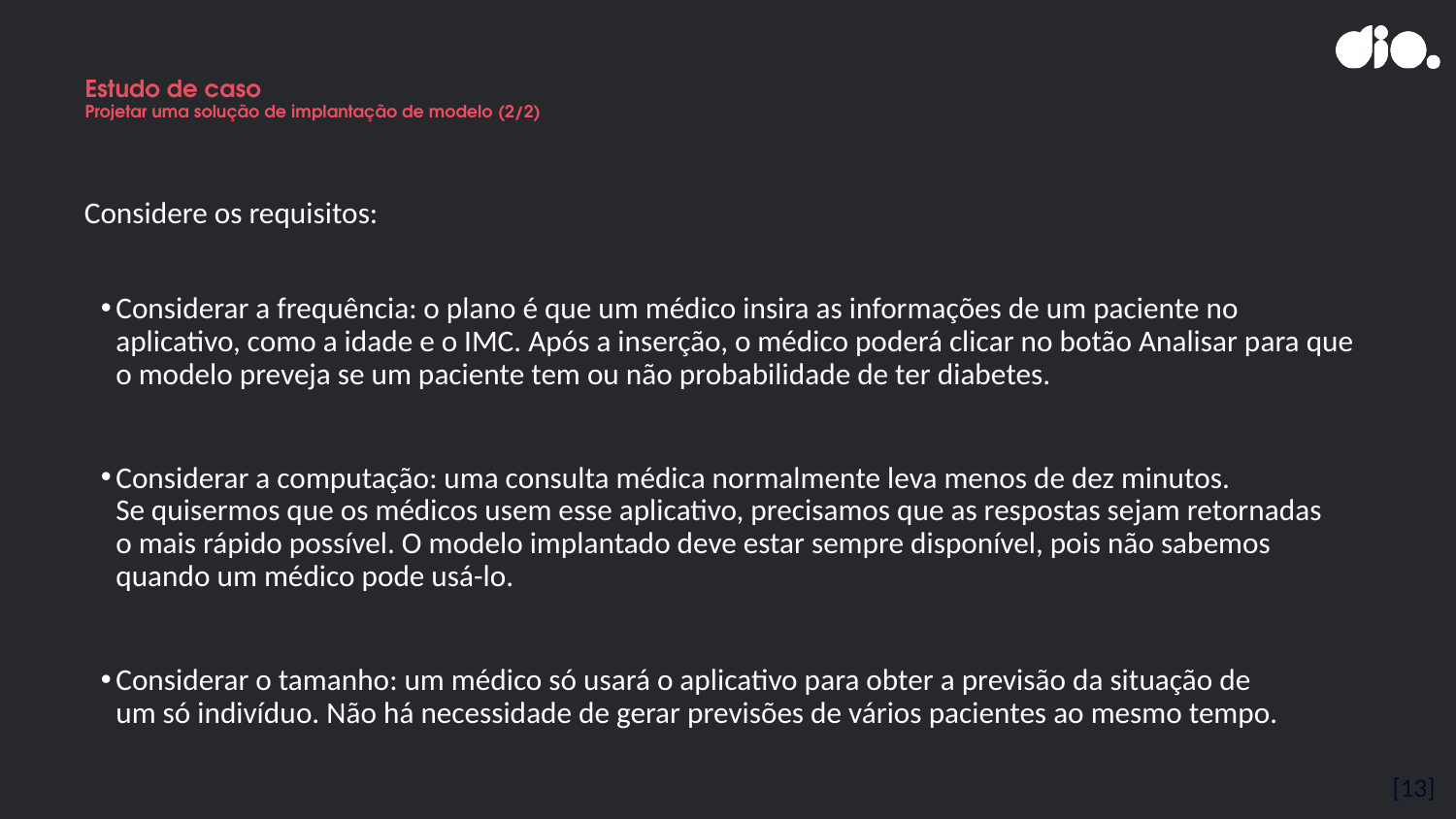

# Estudo de caso Projetar uma solução de implantação de modelo (2/2)
Considere os requisitos:

Considerar a frequência: o plano é que um médico insira as informações de um paciente no aplicativo, como a idade e o IMC. Após a inserção, o médico poderá clicar no botão Analisar para que o modelo preveja se um paciente tem ou não probabilidade de ter diabetes.

Considerar a computação: uma consulta médica normalmente leva menos de dez minutos.
Se quisermos que os médicos usem esse aplicativo, precisamos que as respostas sejam retornadas
o mais rápido possível. O modelo implantado deve estar sempre disponível, pois não sabemos quando um médico pode usá-lo.

Considerar o tamanho: um médico só usará o aplicativo para obter a previsão da situação de
um só indivíduo. Não há necessidade de gerar previsões de vários pacientes ao mesmo tempo.
[13]